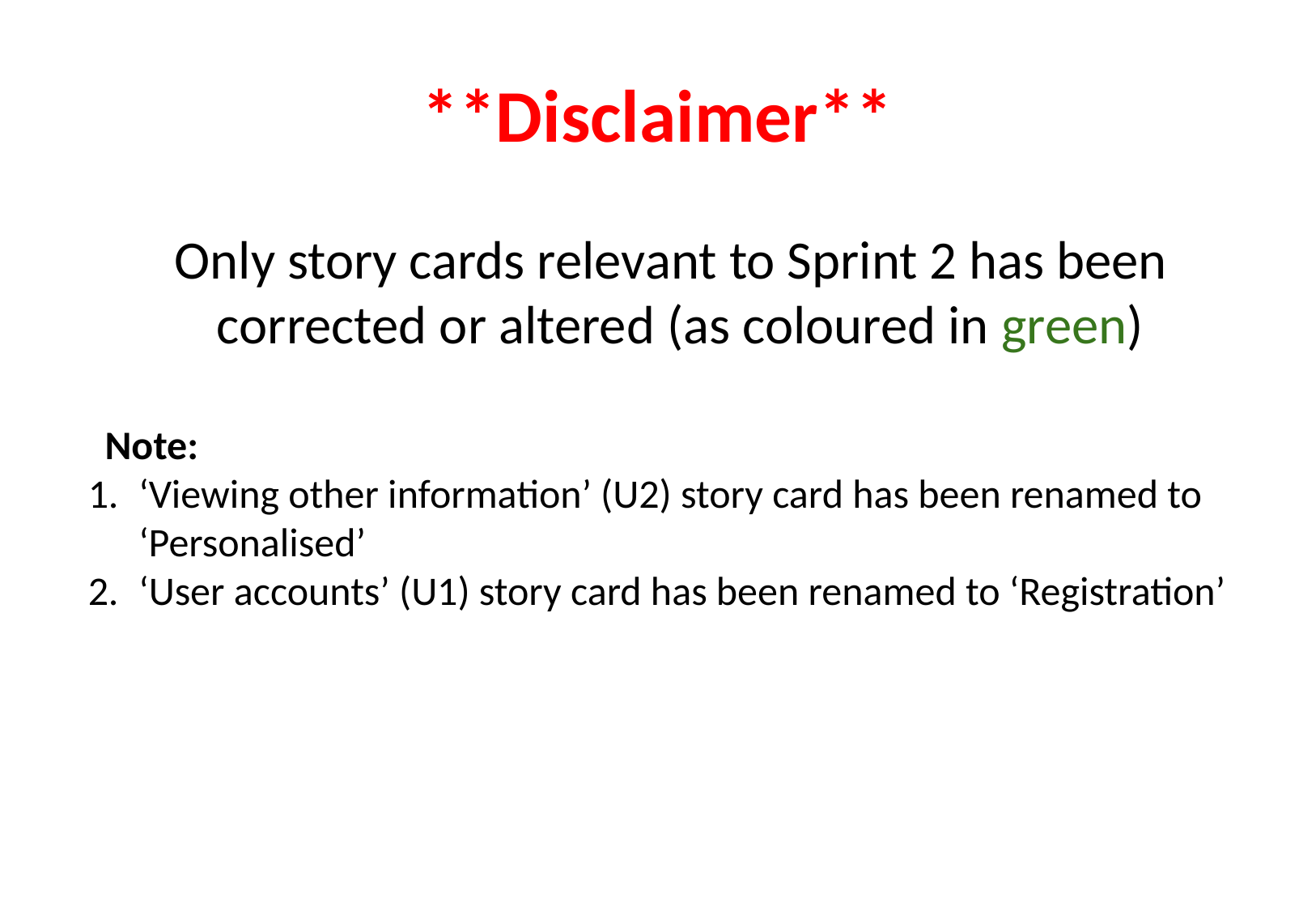

# **Disclaimer**
Only story cards relevant to Sprint 2 has been corrected or altered (as coloured in green)

Note:
‘Viewing other information’ (U2) story card has been renamed to ‘Personalised’
‘User accounts’ (U1) story card has been renamed to ‘Registration’